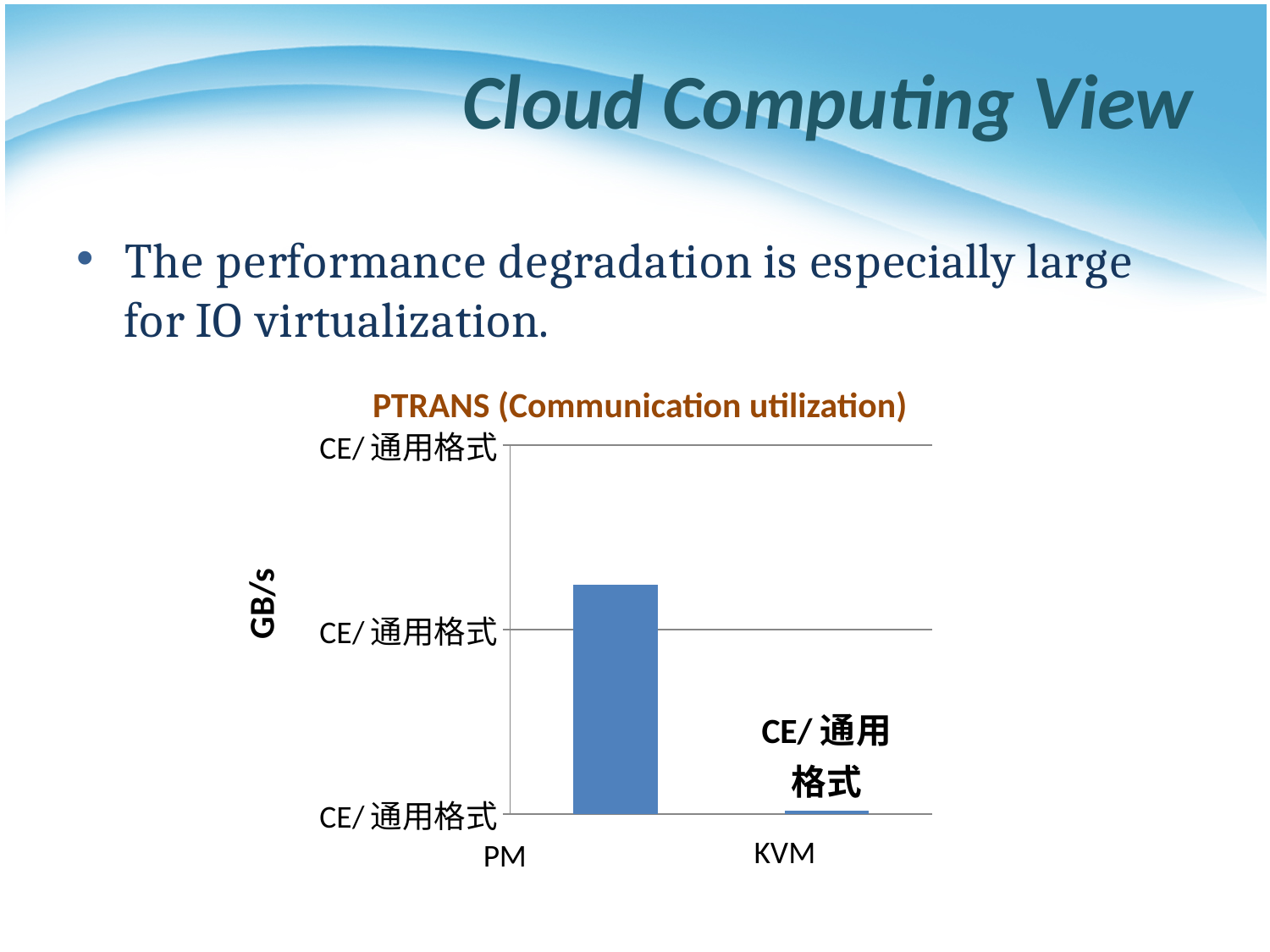

# Cloud Computing View
The performance degradation is especially large for IO virtualization.

PTRANS (Communication utilization)

### Chart

| Category |  |
|---|---|
| physical machine | 24.834000000000007 |
| virtual machine | 0.3450000000000001 |
GB/s
KVM
PM